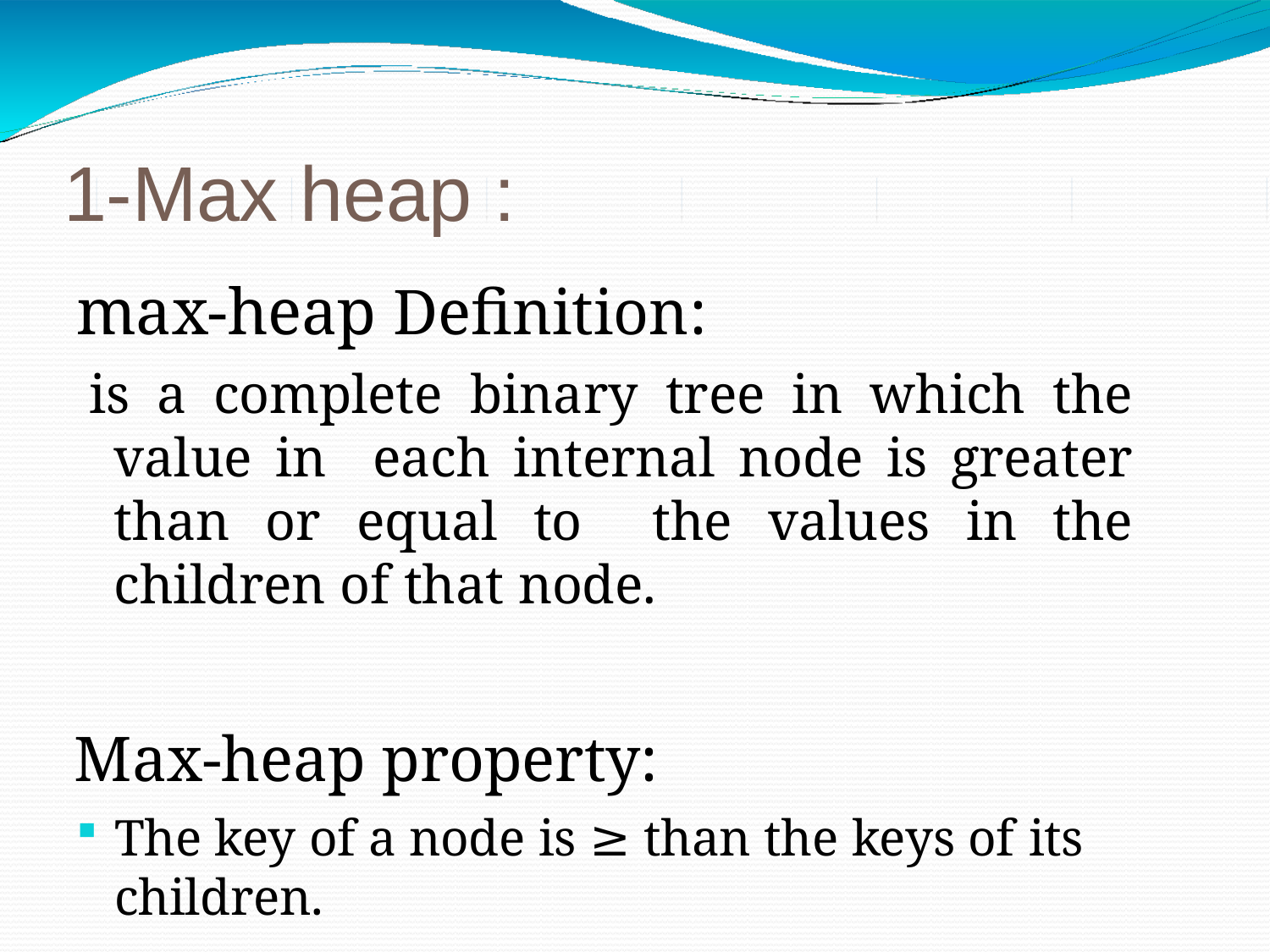

# 1-Max heap :
max-heap Definition:
is a complete binary tree in which the value in  each internal node is greater than or equal to  the values in the children of that node.

Max-heap property:
The key of a node is ≥ than the keys of its children.